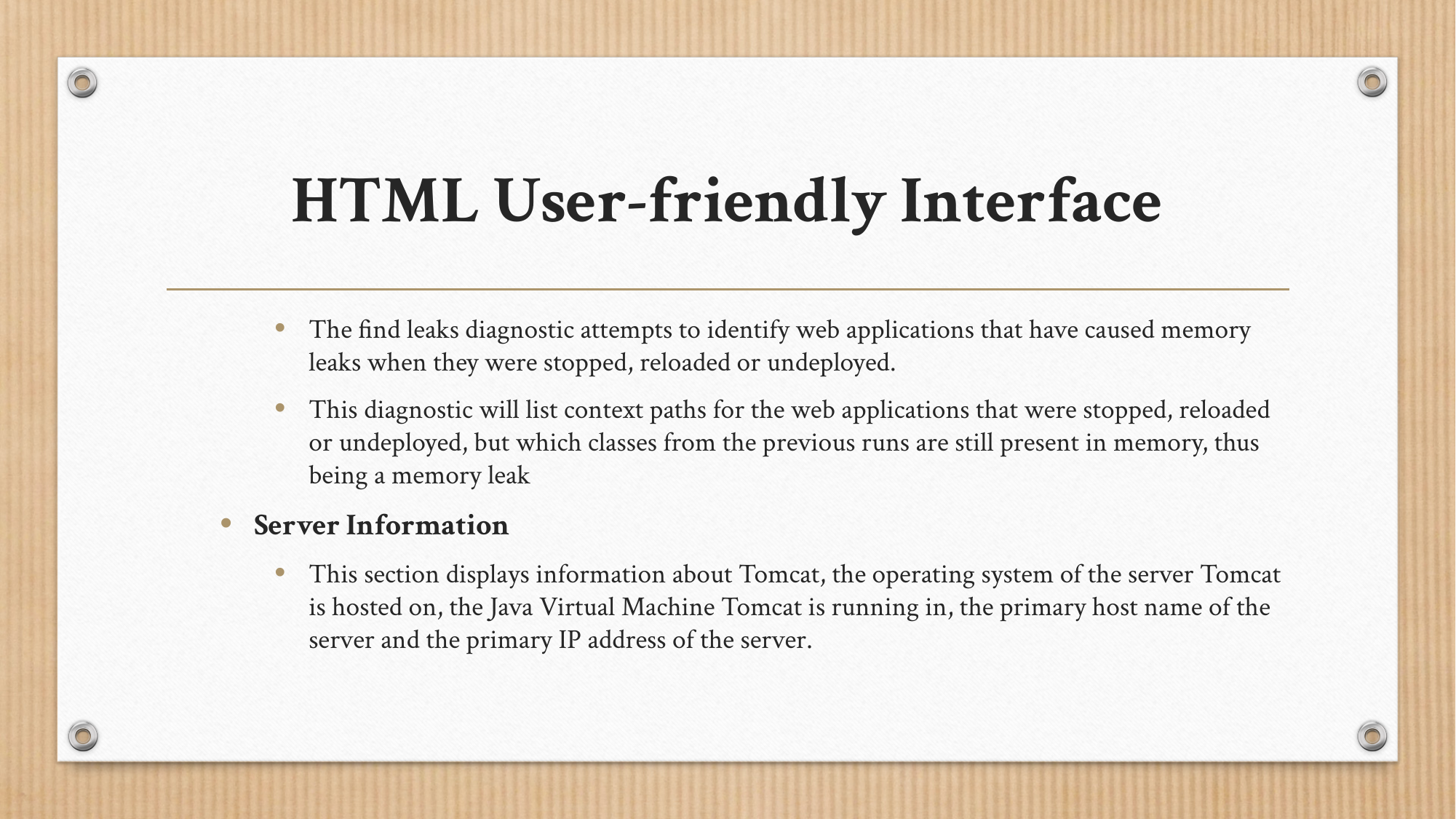

# HTML User-friendly Interface
The find leaks diagnostic attempts to identify web applications that have caused memory leaks when they were stopped, reloaded or undeployed.
This diagnostic will list context paths for the web applications that were stopped, reloaded or undeployed, but which classes from the previous runs are still present in memory, thus being a memory leak
Server Information
This section displays information about Tomcat, the operating system of the server Tomcat is hosted on, the Java Virtual Machine Tomcat is running in, the primary host name of the server and the primary IP address of the server.